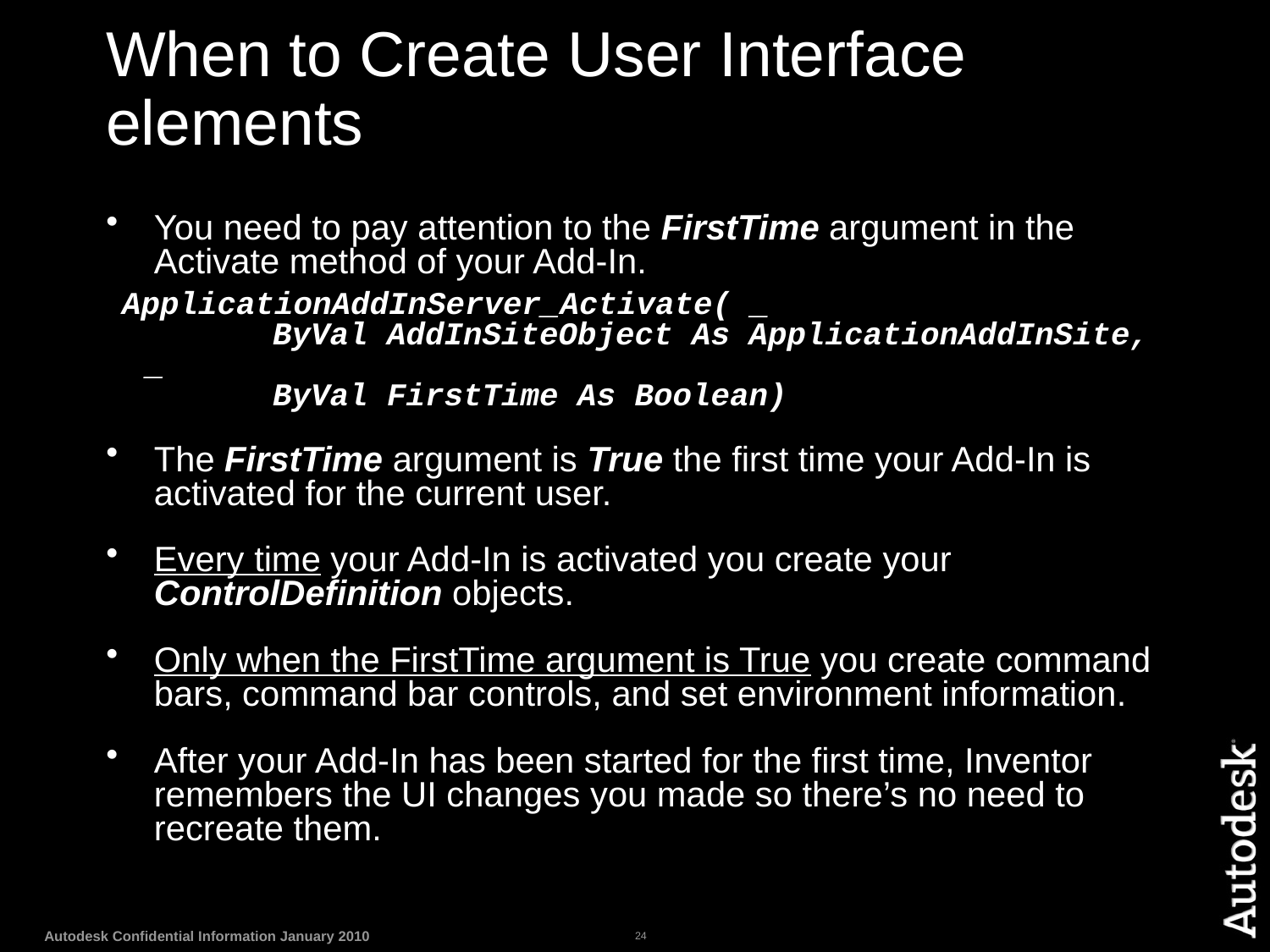

# When to Create User Interface elements
You need to pay attention to the FirstTime argument in the Activate method of your Add-In.
ApplicationAddInServer_Activate( _
	ByVal AddInSiteObject As ApplicationAddInSite, _
	ByVal FirstTime As Boolean)

The FirstTime argument is True the first time your Add-In is activated for the current user.

Every time your Add-In is activated you create your ControlDefinition objects.

Only when the FirstTime argument is True you create command bars, command bar controls, and set environment information.

After your Add-In has been started for the first time, Inventor remembers the UI changes you made so there’s no need to recreate them.